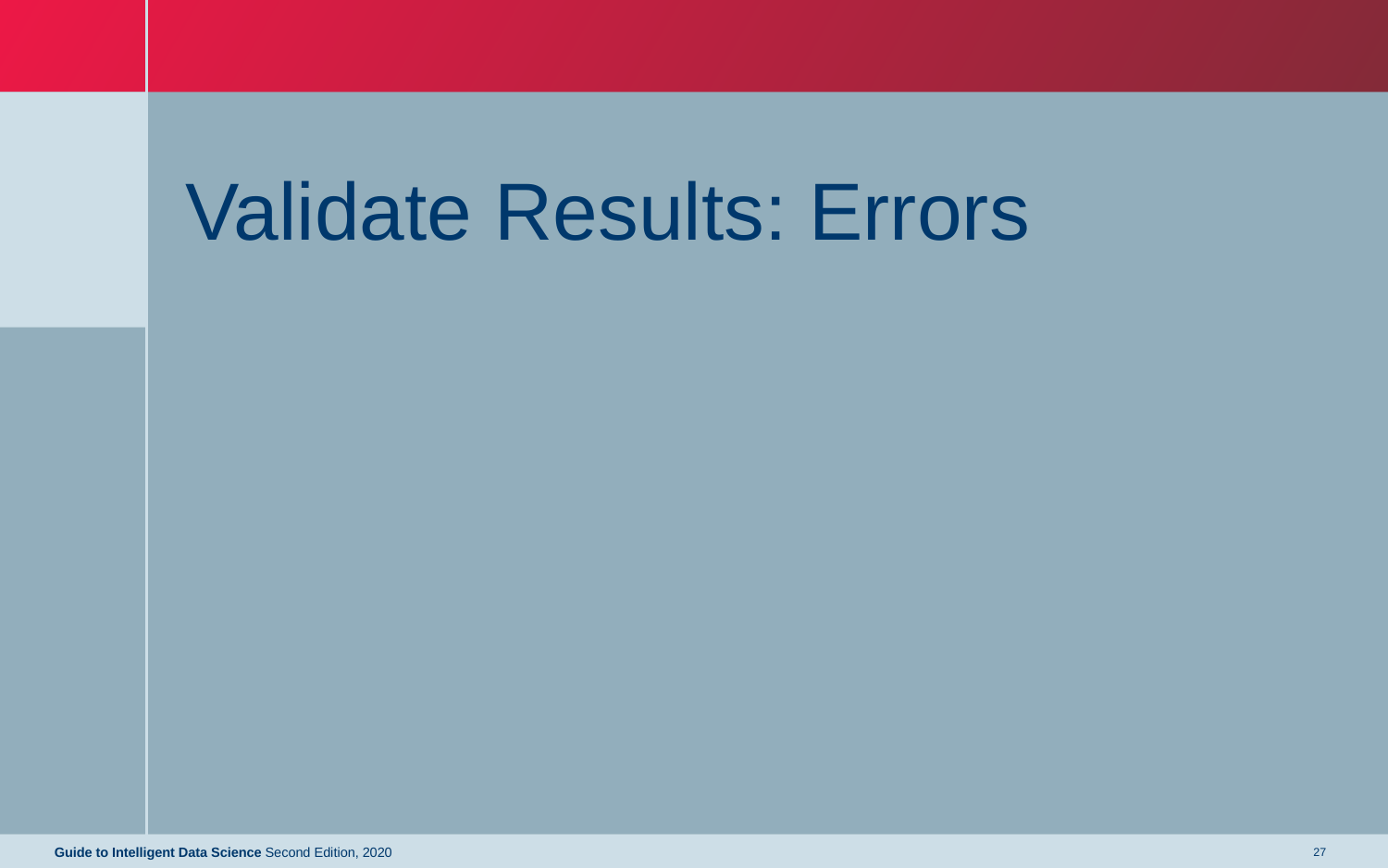

# Validate Results: Errors
Guide to Intelligent Data Science Second Edition, 2020
27